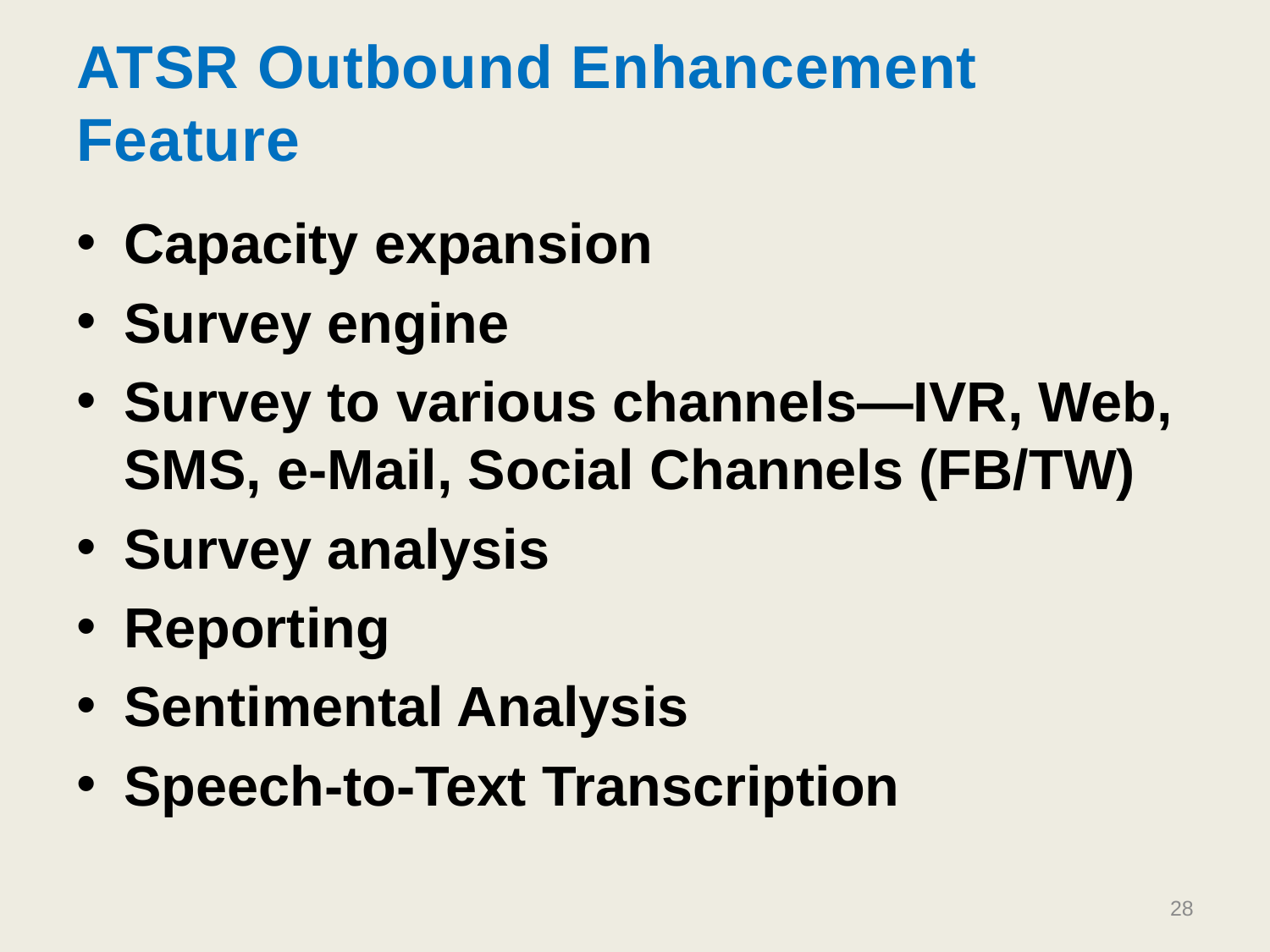

# ATSR Outbound Enhancement Feature
Capacity expansion
Survey engine
Survey to various channels—IVR, Web, SMS, e-Mail, Social Channels (FB/TW)
Survey analysis
Reporting
Sentimental Analysis
Speech-to-Text Transcription

28